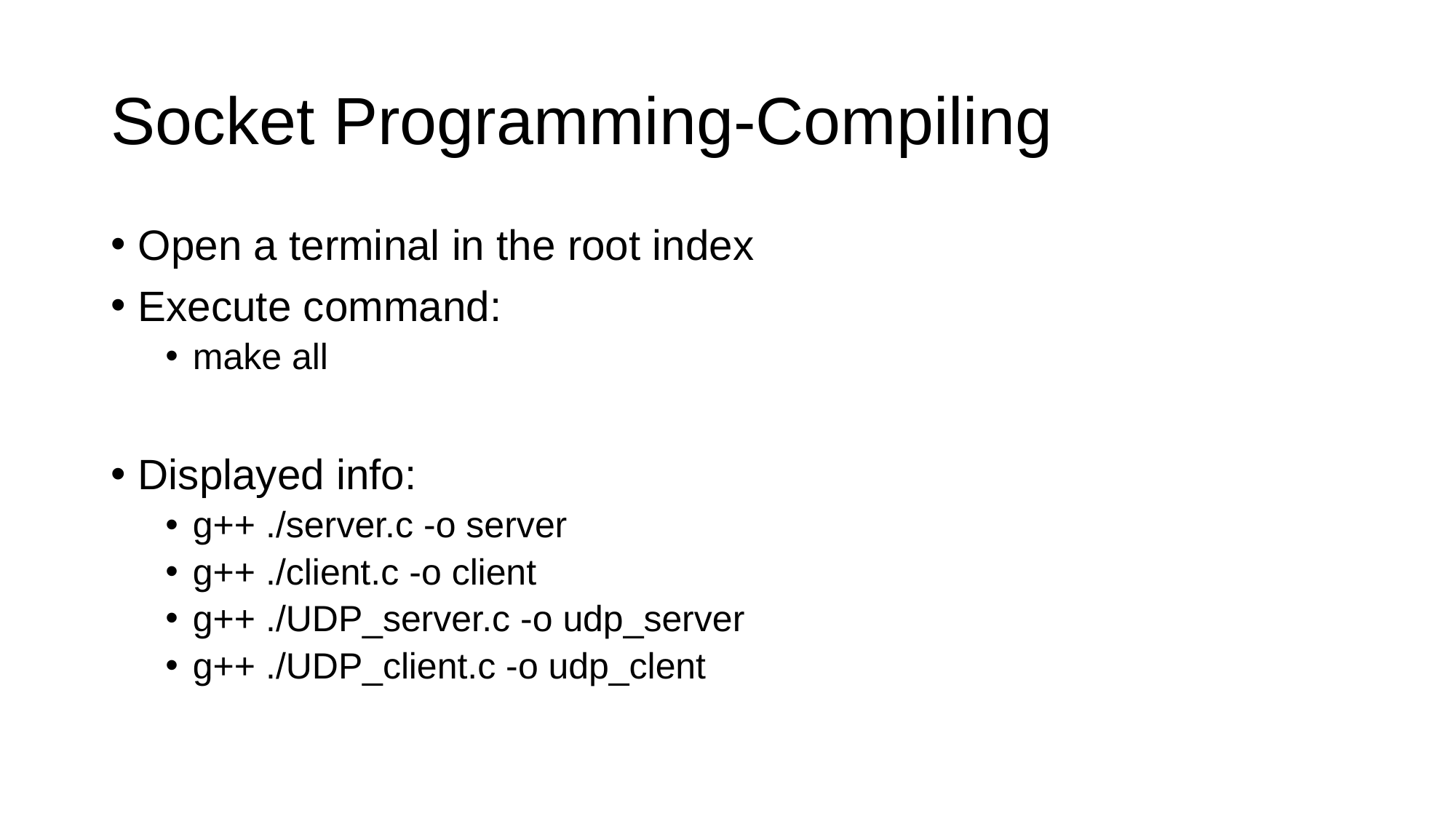

# Socket Programming-Compiling
Open a terminal in the root index
Execute command:
make all

Displayed info:
g++ ./server.c -o server
g++ ./client.c -o client
g++ ./UDP_server.c -o udp_server
g++ ./UDP_client.c -o udp_clent